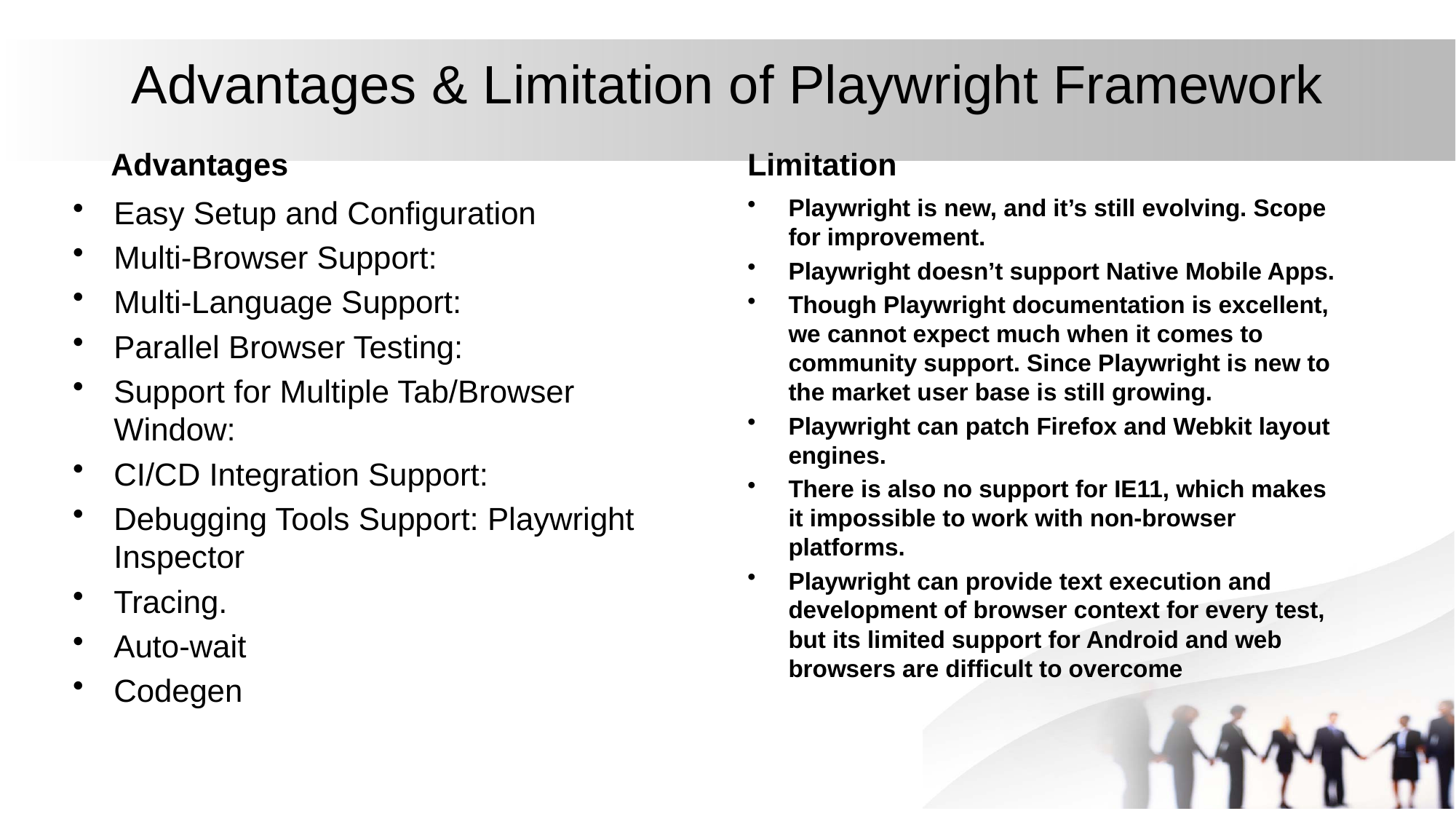

# Advantages & Limitation of Playwright Framework
Limitation
Advantages
Playwright is new, and it’s still evolving. Scope for improvement.
Playwright doesn’t support Native Mobile Apps.
Though Playwright documentation is excellent, we cannot expect much when it comes to community support. Since Playwright is new to the market user base is still growing.
Playwright can patch Firefox and Webkit layout engines.
There is also no support for IE11, which makes it impossible to work with non-browser platforms.
Playwright can provide text execution and development of browser context for every test, but its limited support for Android and web browsers are difficult to overcome
Easy Setup and Configuration
Multi-Browser Support:
Multi-Language Support:
Parallel Browser Testing:
Support for Multiple Tab/Browser Window:
CI/CD Integration Support:
Debugging Tools Support: Playwright Inspector
Tracing.
Auto-wait
Codegen

10